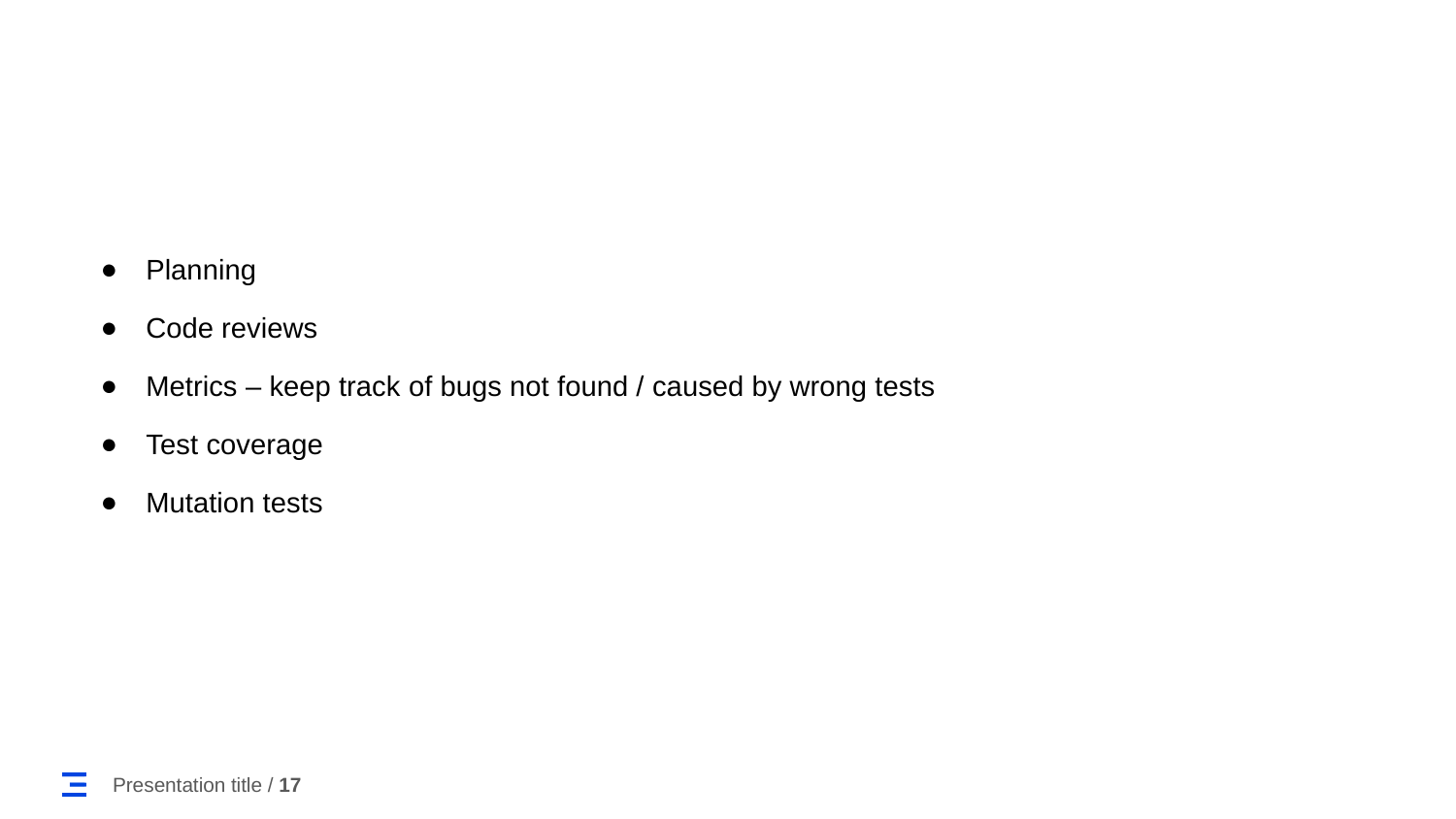

#

Planning
Code reviews
Metrics – keep track of bugs not found / caused by wrong tests
Test coverage
Mutation tests